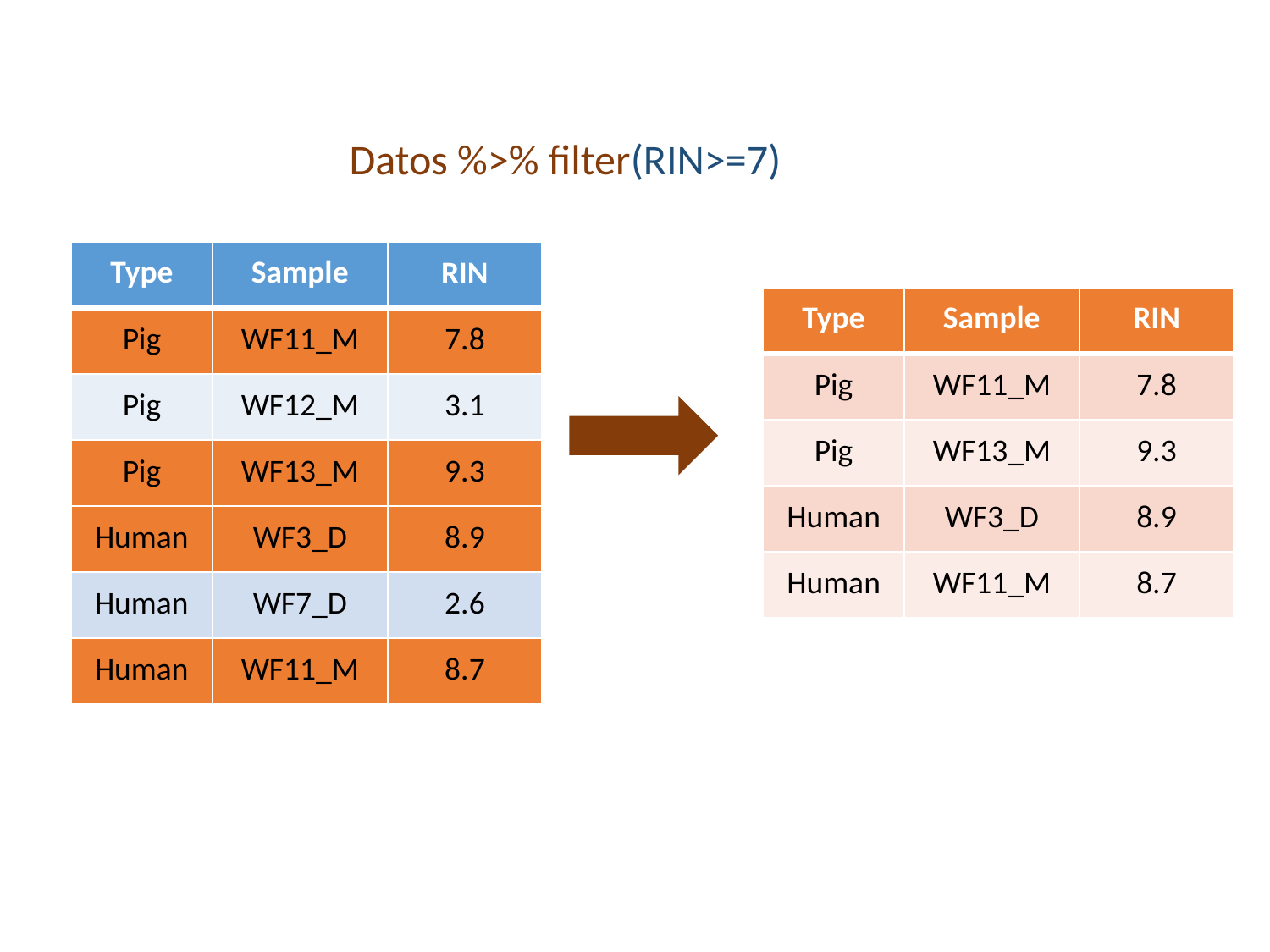

Datos %>% filter(RIN>=7)
| Type | Sample | RIN |
| --- | --- | --- |
| Pig | WF11\_M | 7.8 |
| Pig | WF12\_M | 3.1 |
| Pig | WF13\_M | 9.3 |
| Human | WF3\_D | 8.9 |
| Human | WF7\_D | 2.6 |
| Human | WF11\_M | 8.7 |
| Type | Sample | RIN |
| --- | --- | --- |
| Pig | WF11\_M | 7.8 |
| Pig | WF13\_M | 9.3 |
| Human | WF3\_D | 8.9 |
| Human | WF11\_M | 8.7 |